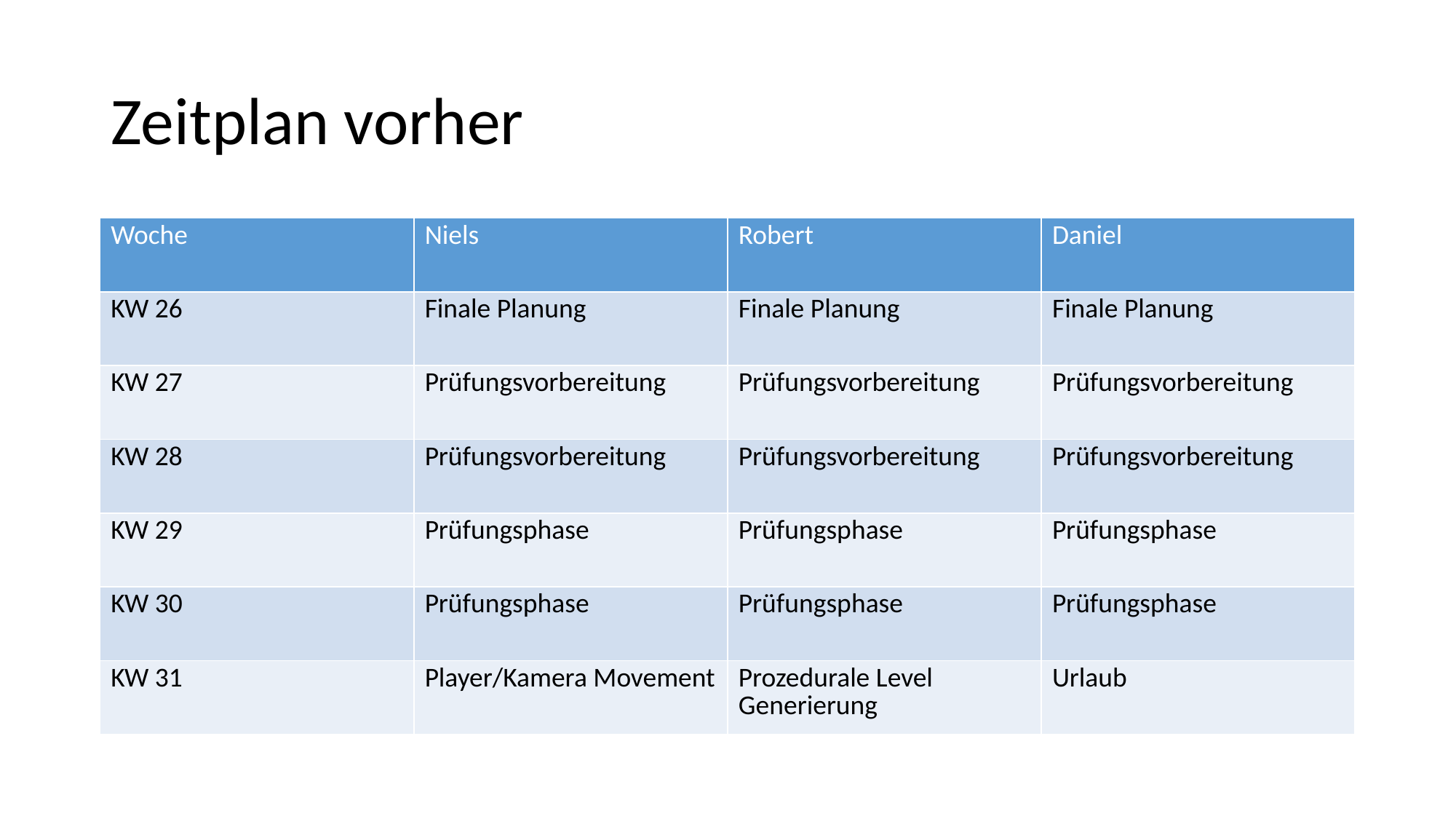

# Zeitplan vorher
| Woche | Niels | Robert | Daniel |
| --- | --- | --- | --- |
| KW 26 | Finale Planung | Finale Planung | Finale Planung |
| KW 27 | Prüfungsvorbereitung | Prüfungsvorbereitung | Prüfungsvorbereitung |
| KW 28 | Prüfungsvorbereitung | Prüfungsvorbereitung | Prüfungsvorbereitung |
| KW 29 | Prüfungsphase | Prüfungsphase | Prüfungsphase |
| KW 30 | Prüfungsphase | Prüfungsphase | Prüfungsphase |
| KW 31 | Player/Kamera Movement | Prozedurale Level Generierung | Urlaub |